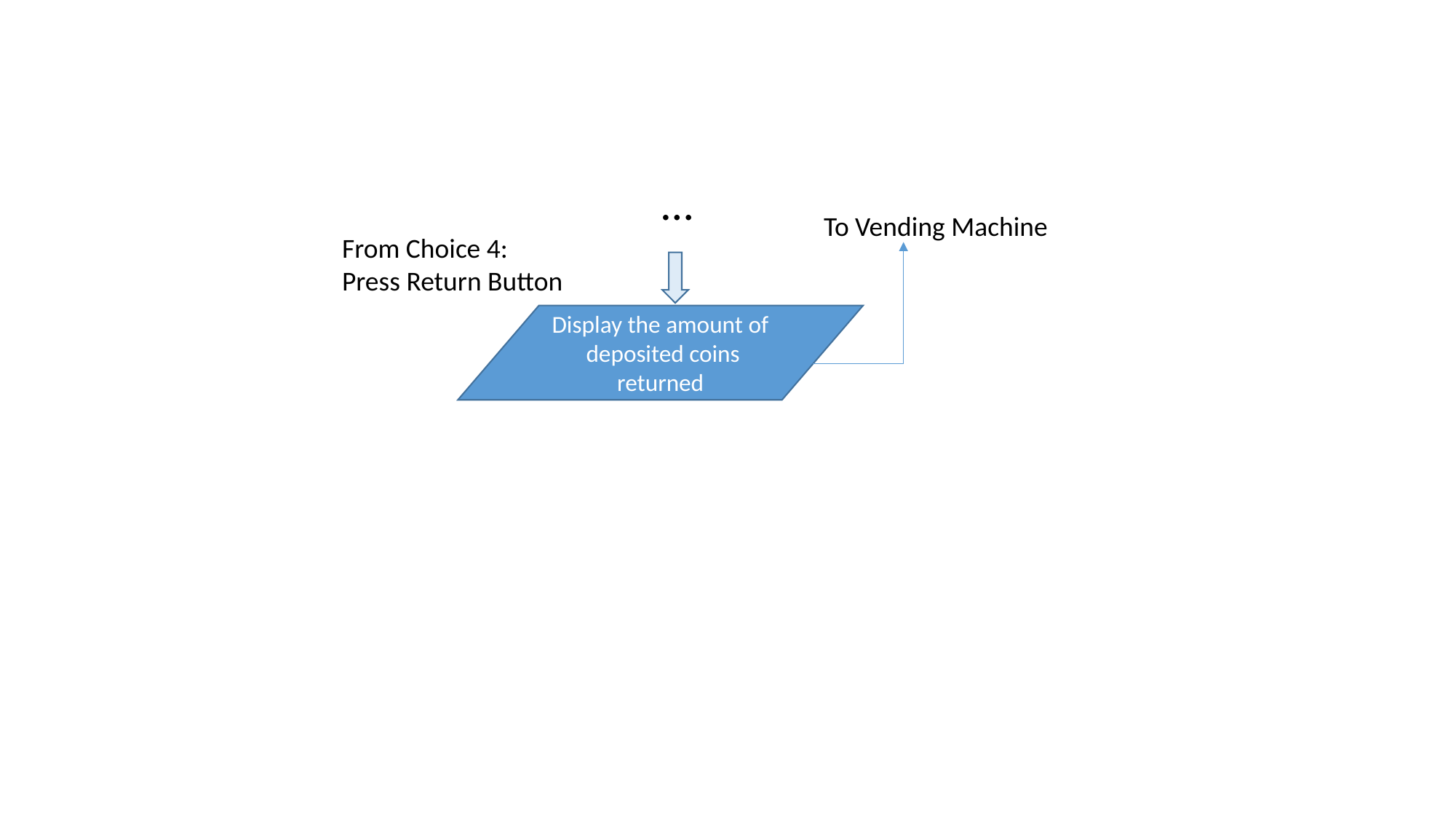

…
To Vending Machine
From Choice 4:
Press Return Button

Display the amount of  deposited coins returned